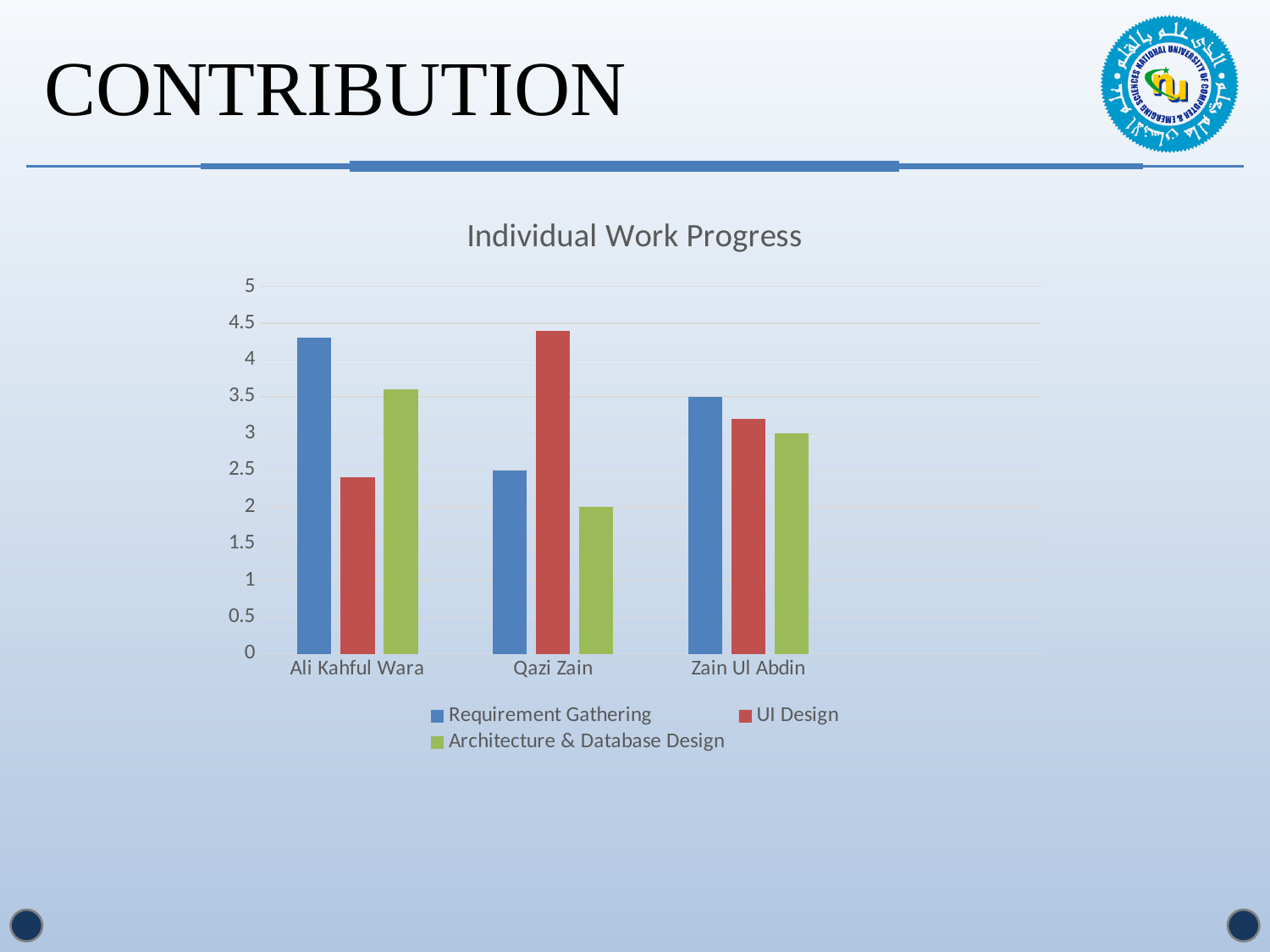

# contribution

### Chart: Individual Work Progress

| Category | Requirement Gathering | UI Design | Architecture & Database Design |
|---|---|---|---|
| Ali Kahful Wara | 4.3 | 2.4 | 3.6 |
| Qazi Zain | 2.5 | 4.4 | 2.0 |
| Zain Ul Abdin | 3.5 | 3.2 | 3.0 |